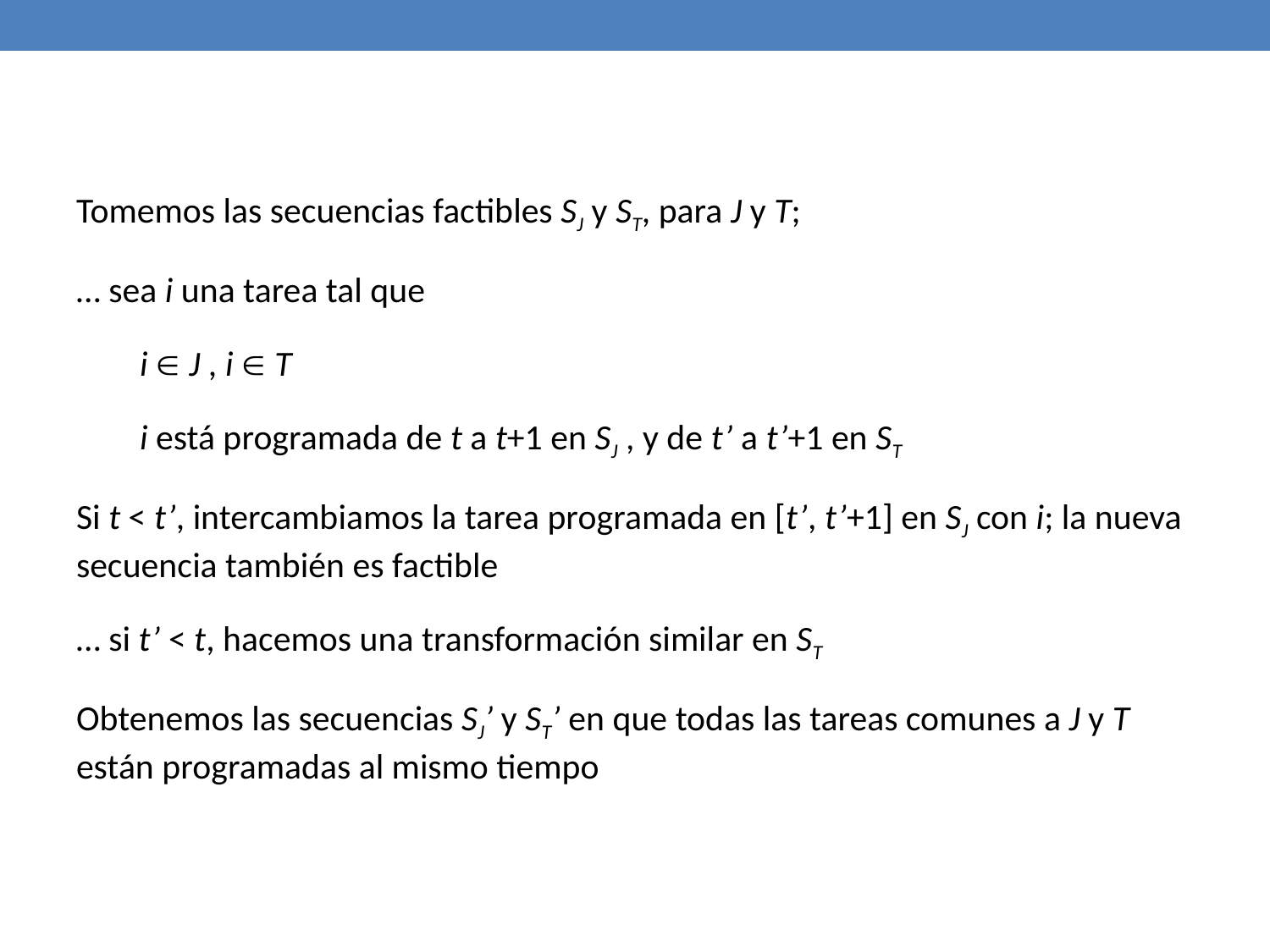

Tomemos las secuencias factibles SJ y ST, para J y T;
… sea i una tarea tal que
i ∈ J , i ∈ T
i está programada de t a t+1 en SJ , y de t’ a t’+1 en ST
Si t < t’, intercambiamos la tarea programada en [t’, t’+1] en SJ con i; la nueva secuencia también es factible
… si t’ < t, hacemos una transformación similar en ST
Obtenemos las secuencias SJ’ y ST’ en que todas las tareas comunes a J y T están programadas al mismo tiempo